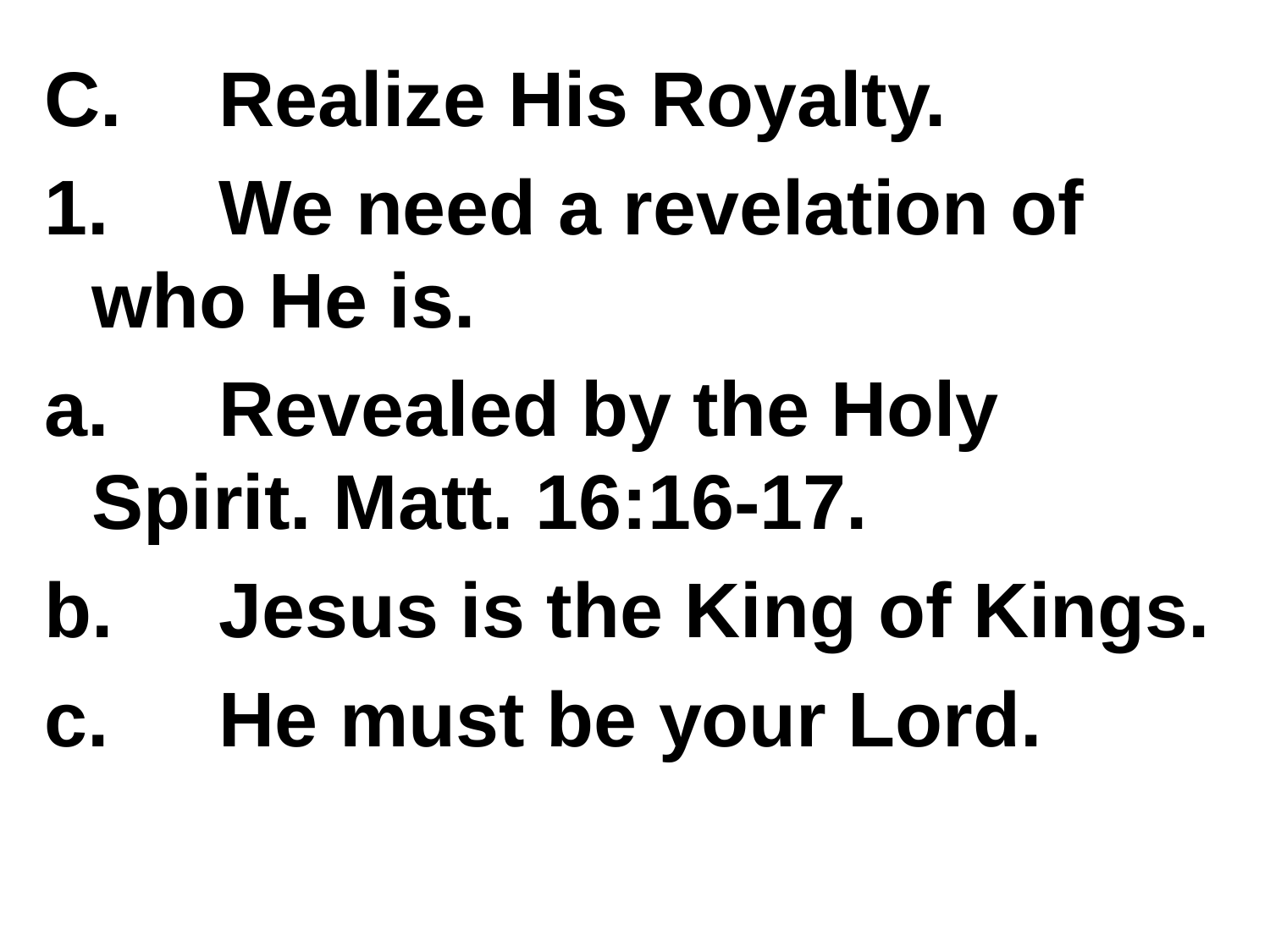

C.	Realize His Royalty.
1.	We need a revelation of who He is.
a.	Revealed by the Holy Spirit. Matt. 16:16-17.
b.	Jesus is the King of Kings.
c.	He must be your Lord.